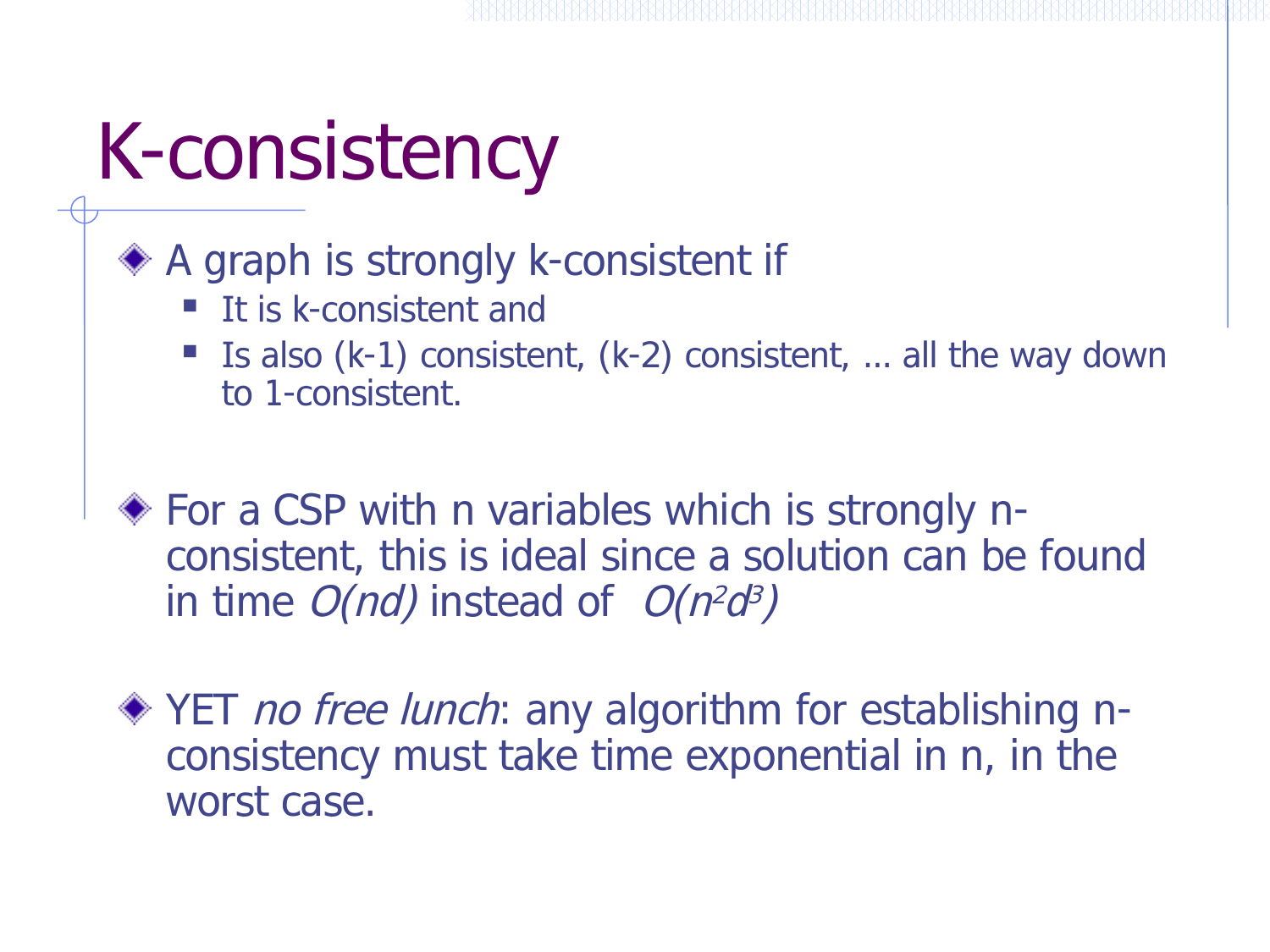

# K-consistency
A graph is strongly k-consistent if
It is k-consistent and
Is also (k-1) consistent, (k-2) consistent, … all the way down to 1-consistent.

For a CSP with n variables which is strongly n-consistent, this is ideal since a solution can be found in time O(nd) instead of  O(n2d3)

YET no free lunch: any algorithm for establishing n-consistency must take time exponential in n, in the worst case.